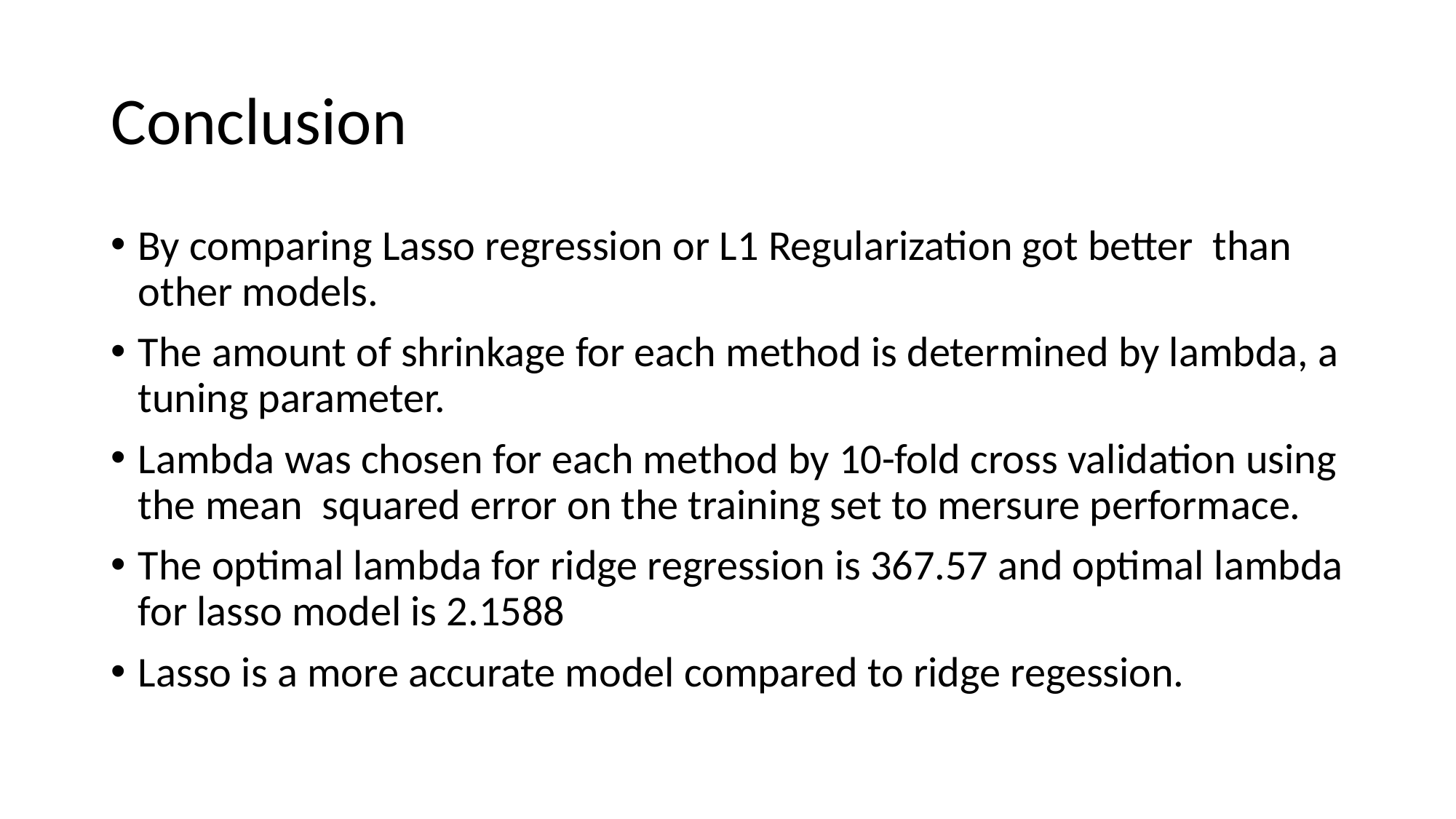

# Conclusion
By comparing Lasso regression or L1 Regularization got better  than other models.
The amount of shrinkage for each method is determined by lambda, a tuning parameter.
Lambda was chosen for each method by 10-fold cross validation using the mean  squared error on the training set to mersure performace.
The optimal lambda for ridge regression is 367.57 and optimal lambda for lasso model is 2.1588
Lasso is a more accurate model compared to ridge regession.